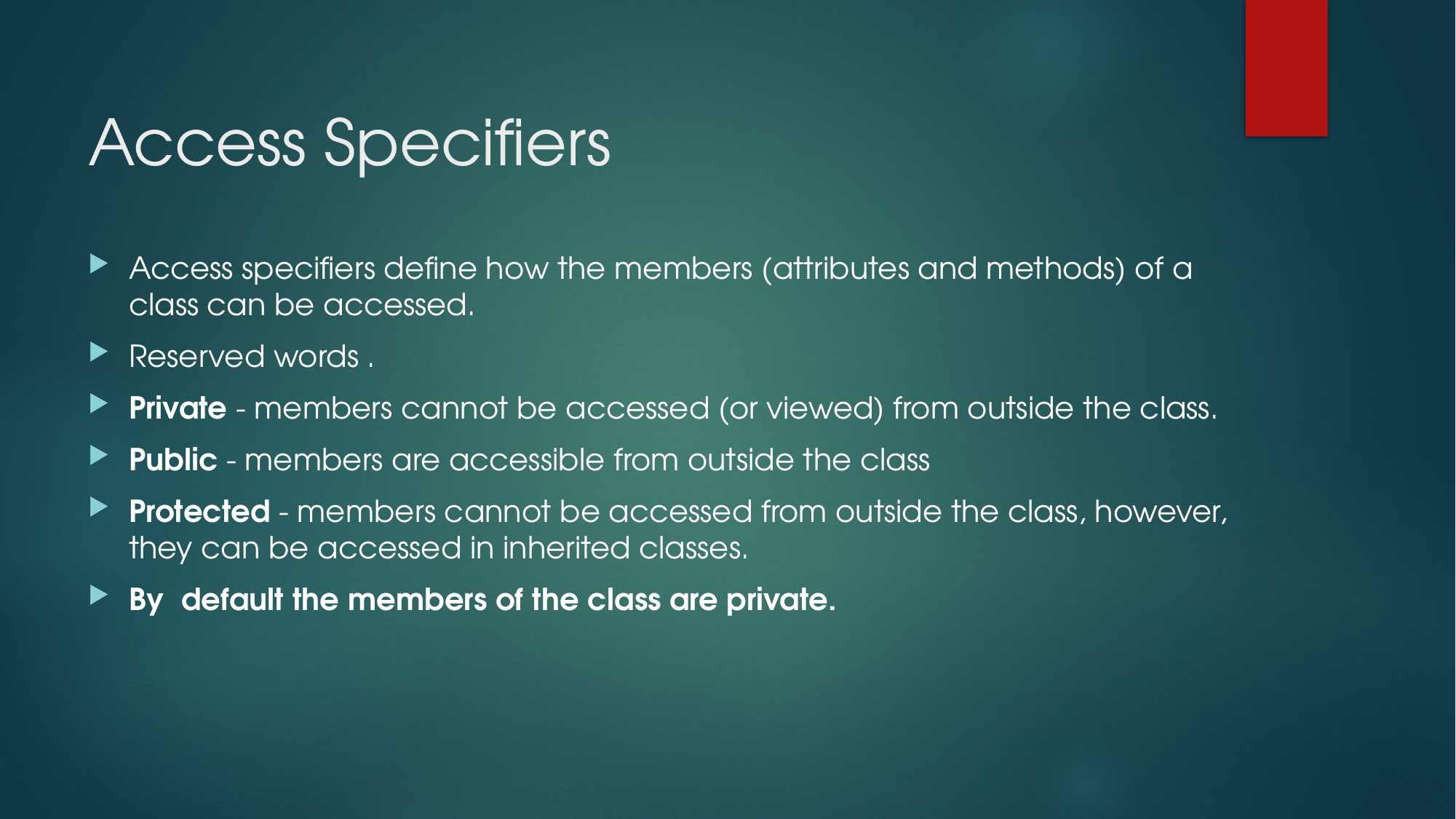

# Access Specifiers
Access specifiers define how the members (attributes and methods) of a class can be accessed.
Reserved words .
Private - members cannot be accessed (or viewed) from outside the class.
Public - members are accessible from outside the class
Protected - members cannot be accessed from outside the class, however, they can be accessed in inherited classes.
By  default the members of the class are private.